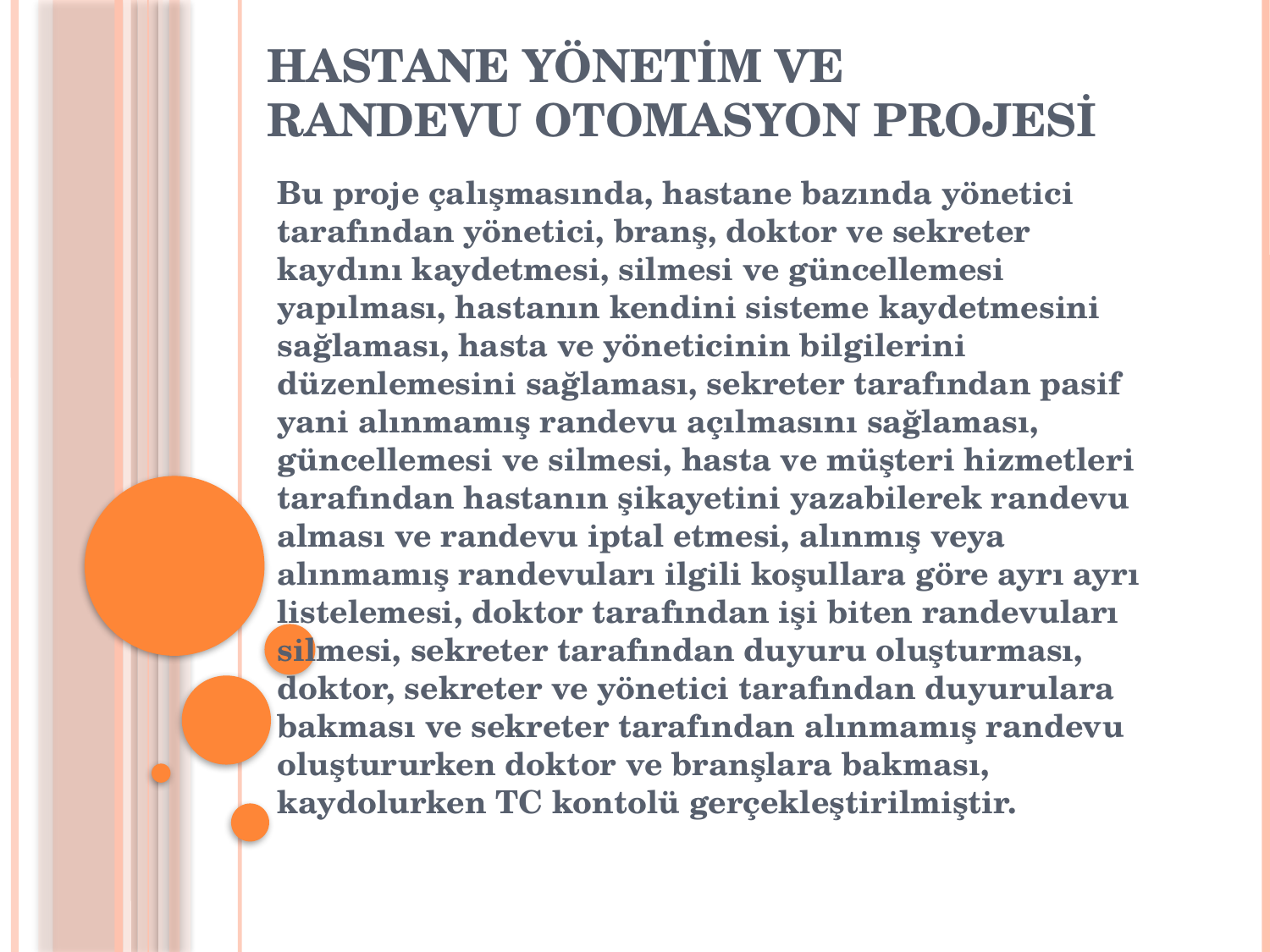

# Hastane yönetim ve randevu otomasyon projesi
Bu proje çalışmasında, hastane bazında yönetici tarafından yönetici, branş, doktor ve sekreter kaydını kaydetmesi, silmesi ve güncellemesi yapılması, hastanın kendini sisteme kaydetmesini sağlaması, hasta ve yöneticinin bilgilerini düzenlemesini sağlaması, sekreter tarafından pasif yani alınmamış randevu açılmasını sağlaması, güncellemesi ve silmesi, hasta ve müşteri hizmetleri tarafından hastanın şikayetini yazabilerek randevu alması ve randevu iptal etmesi, alınmış veya alınmamış randevuları ilgili koşullara göre ayrı ayrı listelemesi, doktor tarafından işi biten randevuları silmesi, sekreter tarafından duyuru oluşturması, doktor, sekreter ve yönetici tarafından duyurulara bakması ve sekreter tarafından alınmamış randevu oluştururken doktor ve branşlara bakması, kaydolurken TC kontolü gerçekleştirilmiştir.